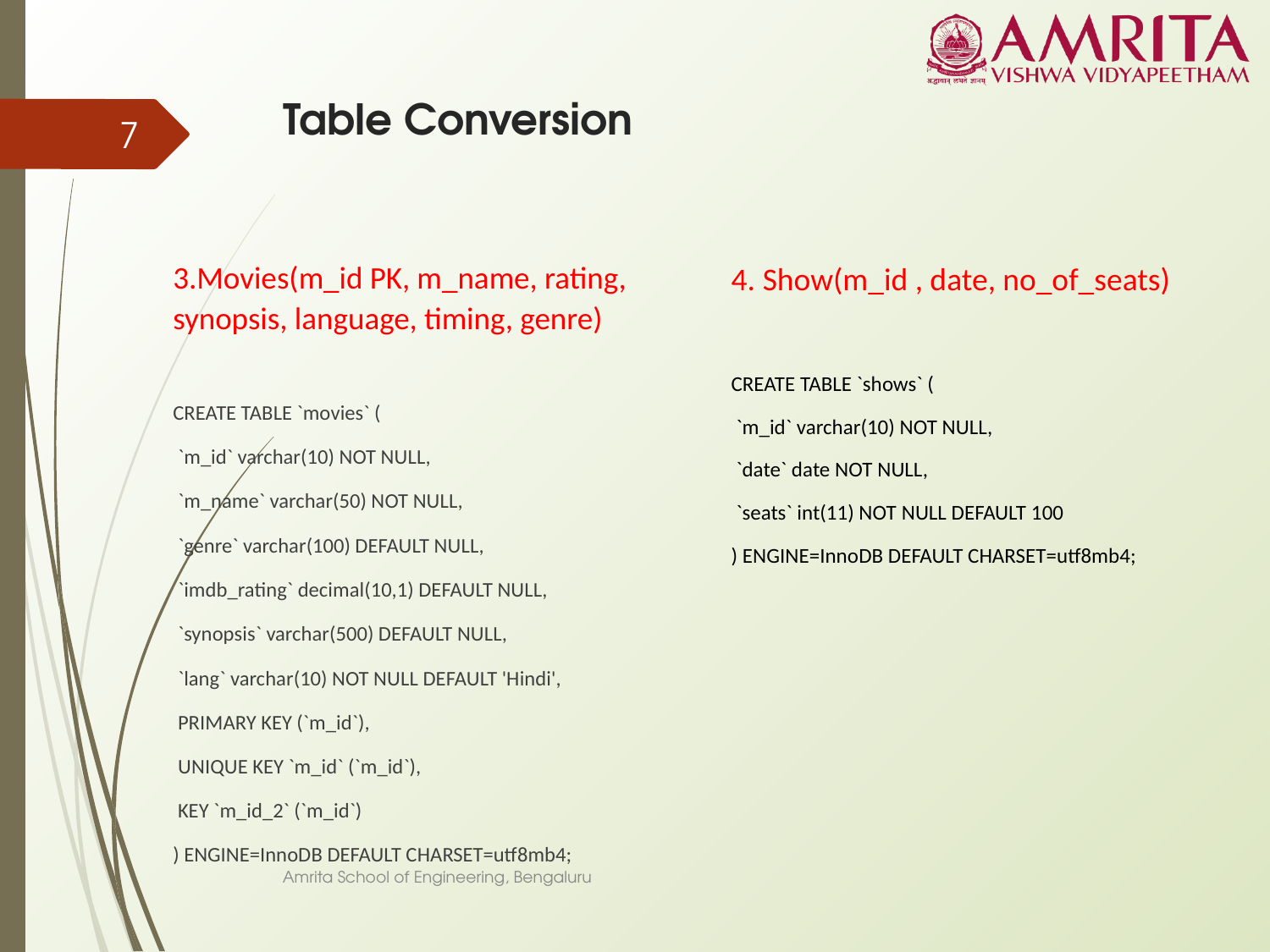

# Table Conversion
7

3.Movies(m_id PK, m_name, rating, synopsis, language, timing, genre)

CREATE TABLE `movies` (
 `m_id` varchar(10) NOT NULL,
 `m_name` varchar(50) NOT NULL,
 `genre` varchar(100) DEFAULT NULL,
 `imdb_rating` decimal(10,1) DEFAULT NULL,
 `synopsis` varchar(500) DEFAULT NULL,
 `lang` varchar(10) NOT NULL DEFAULT 'Hindi',
 PRIMARY KEY (`m_id`),
 UNIQUE KEY `m_id` (`m_id`),
 KEY `m_id_2` (`m_id`)
) ENGINE=InnoDB DEFAULT CHARSET=utf8mb4;
4. Show(m_id , date, no_of_seats)

CREATE TABLE `shows` (
 `m_id` varchar(10) NOT NULL,
 `date` date NOT NULL,
 `seats` int(11) NOT NULL DEFAULT 100
) ENGINE=InnoDB DEFAULT CHARSET=utf8mb4;

Amrita School of Engineering, Bengaluru